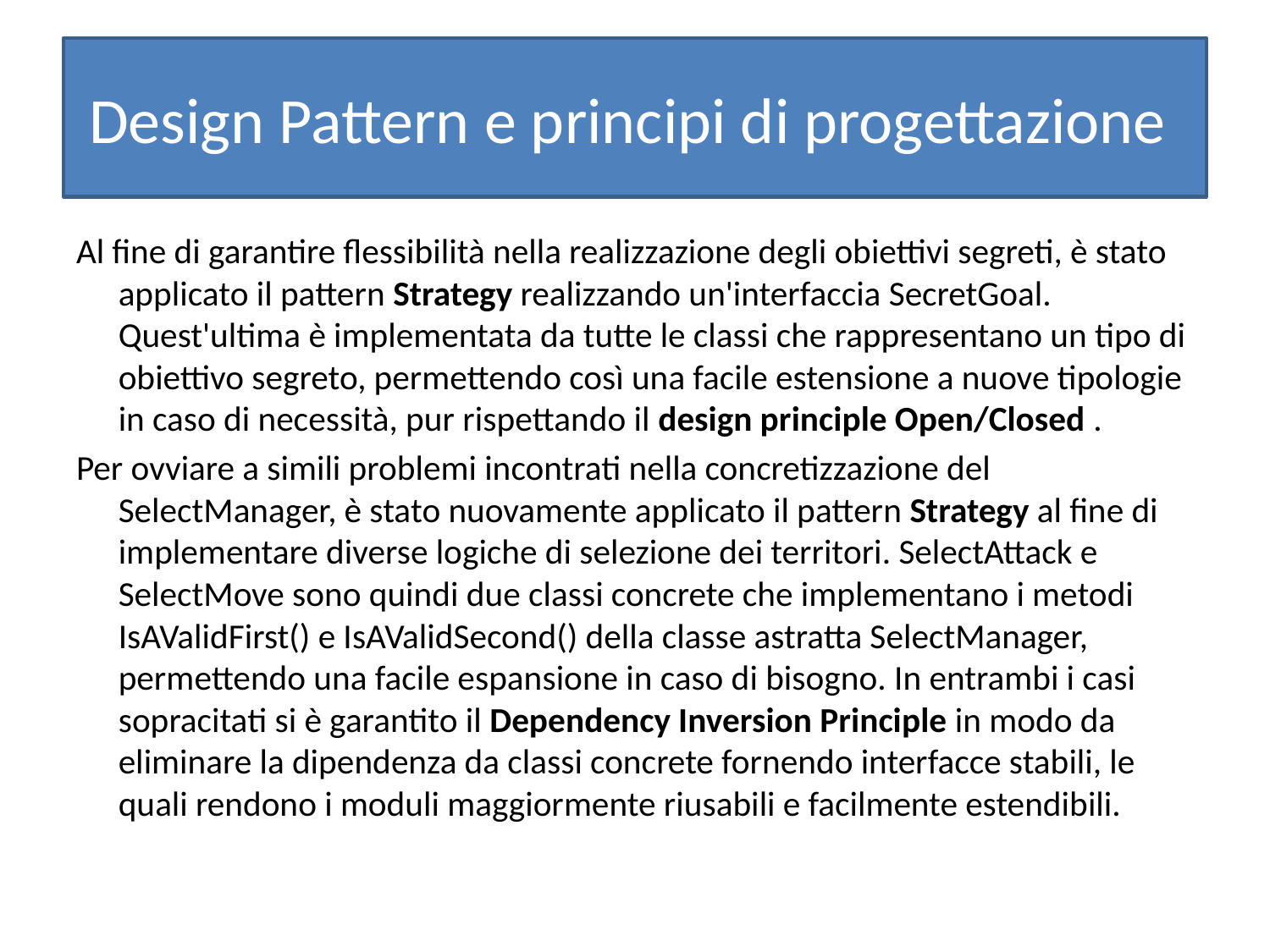

# Design Pattern e principi di progettazione
Al fine di garantire flessibilità nella realizzazione degli obiettivi segreti, è stato applicato il pattern Strategy realizzando un'interfaccia SecretGoal. Quest'ultima è implementata da tutte le classi che rappresentano un tipo di obiettivo segreto, permettendo così una facile estensione a nuove tipologie in caso di necessità, pur rispettando il design principle Open/Closed .
Per ovviare a simili problemi incontrati nella concretizzazione del SelectManager, è stato nuovamente applicato il pattern Strategy al fine di implementare diverse logiche di selezione dei territori. SelectAttack e SelectMove sono quindi due classi concrete che implementano i metodi IsAValidFirst() e IsAValidSecond() della classe astratta SelectManager, permettendo una facile espansione in caso di bisogno. In entrambi i casi sopracitati si è garantito il Dependency Inversion Principle in modo da eliminare la dipendenza da classi concrete fornendo interfacce stabili, le quali rendono i moduli maggiormente riusabili e facilmente estendibili.